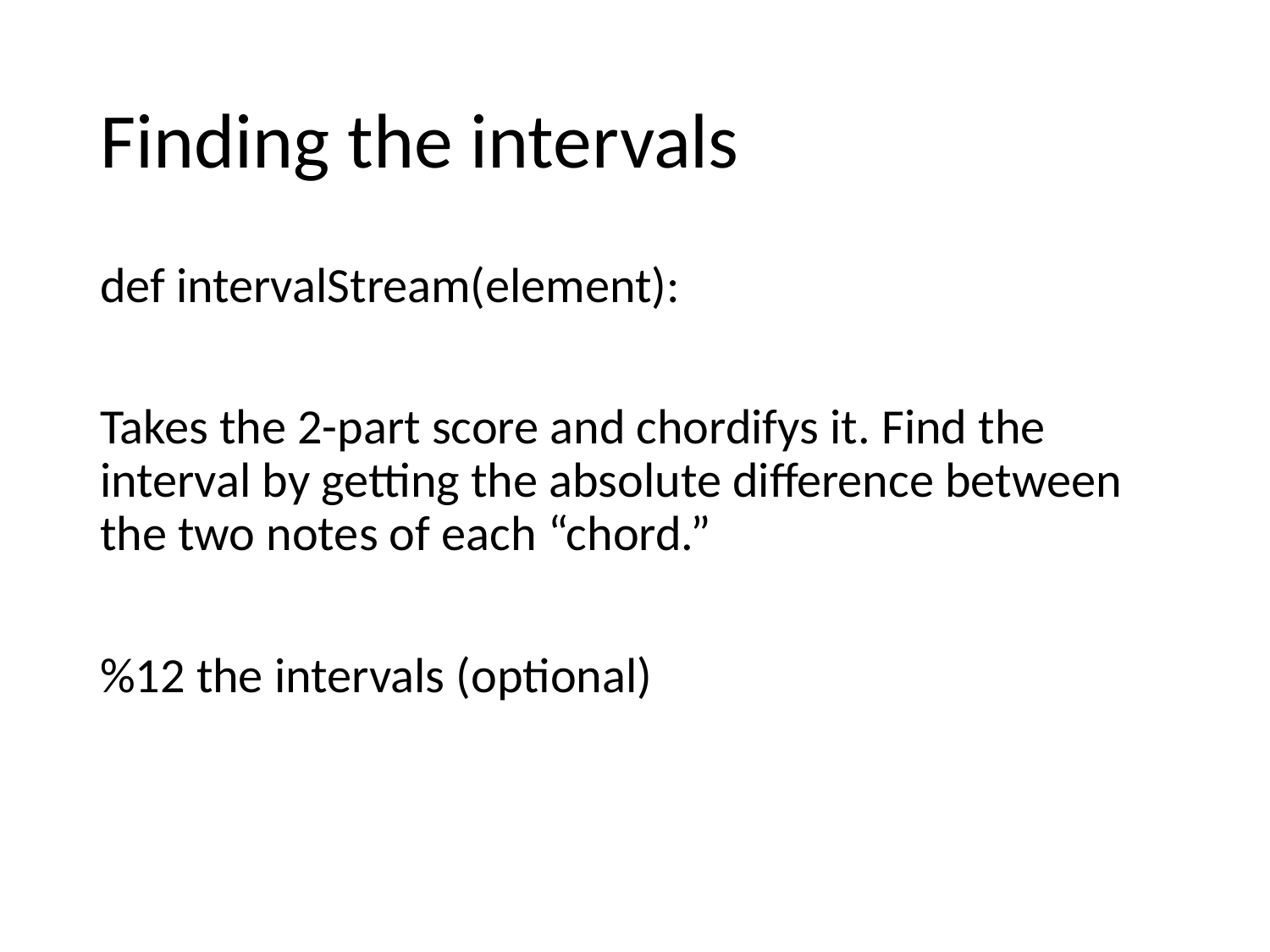

# Finding the intervals
def intervalStream(element):

Takes the 2-part score and chordifys it. Find the interval by getting the absolute difference between the two notes of each “chord.”

%12 the intervals (optional)